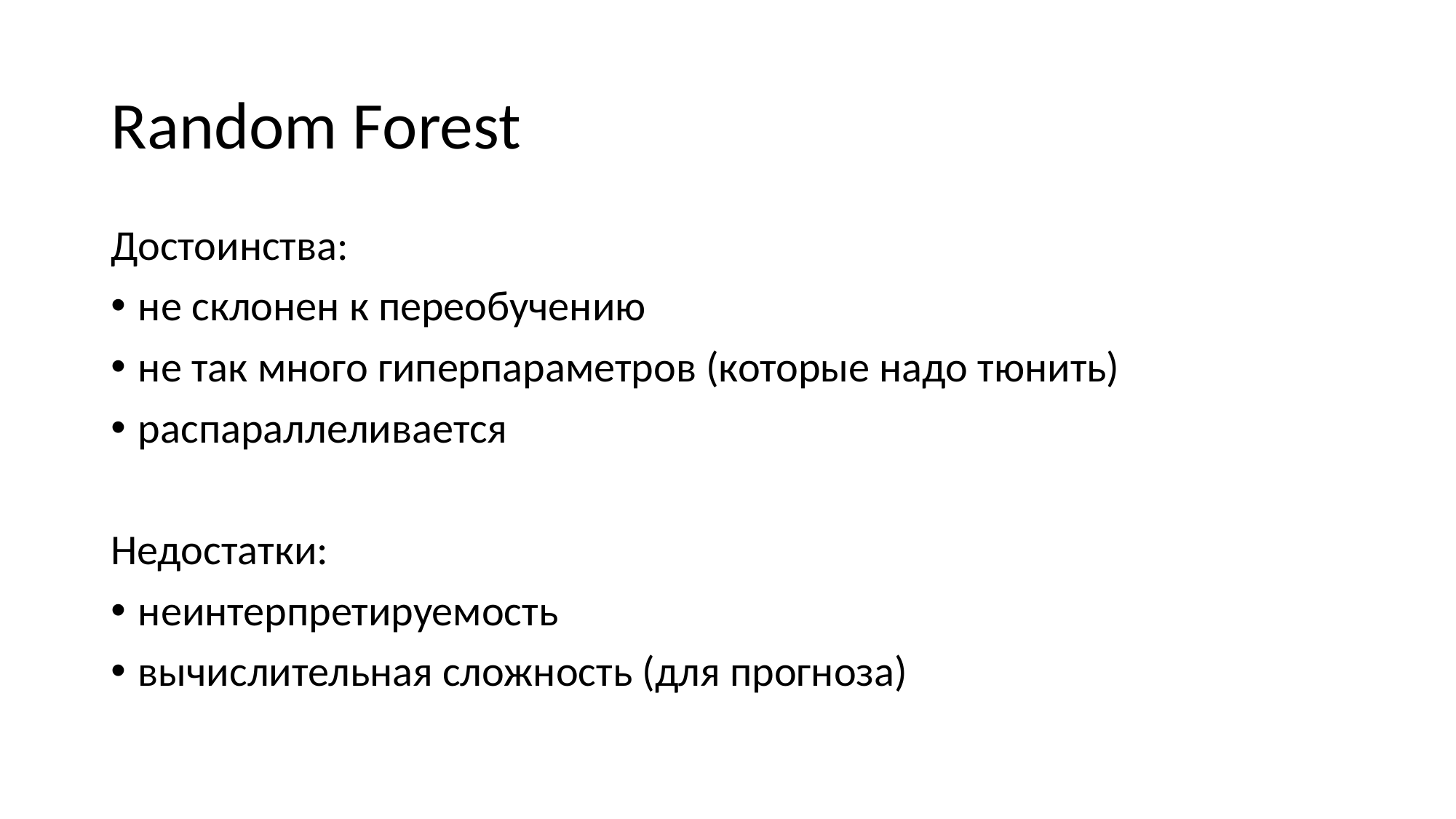

# Random Forest
Достоинства:
не склонен к переобучению
не так много гиперпараметров (которые надо тюнить)
распараллеливается

Недостатки:
неинтерпретируемость
вычислительная сложность (для прогноза)